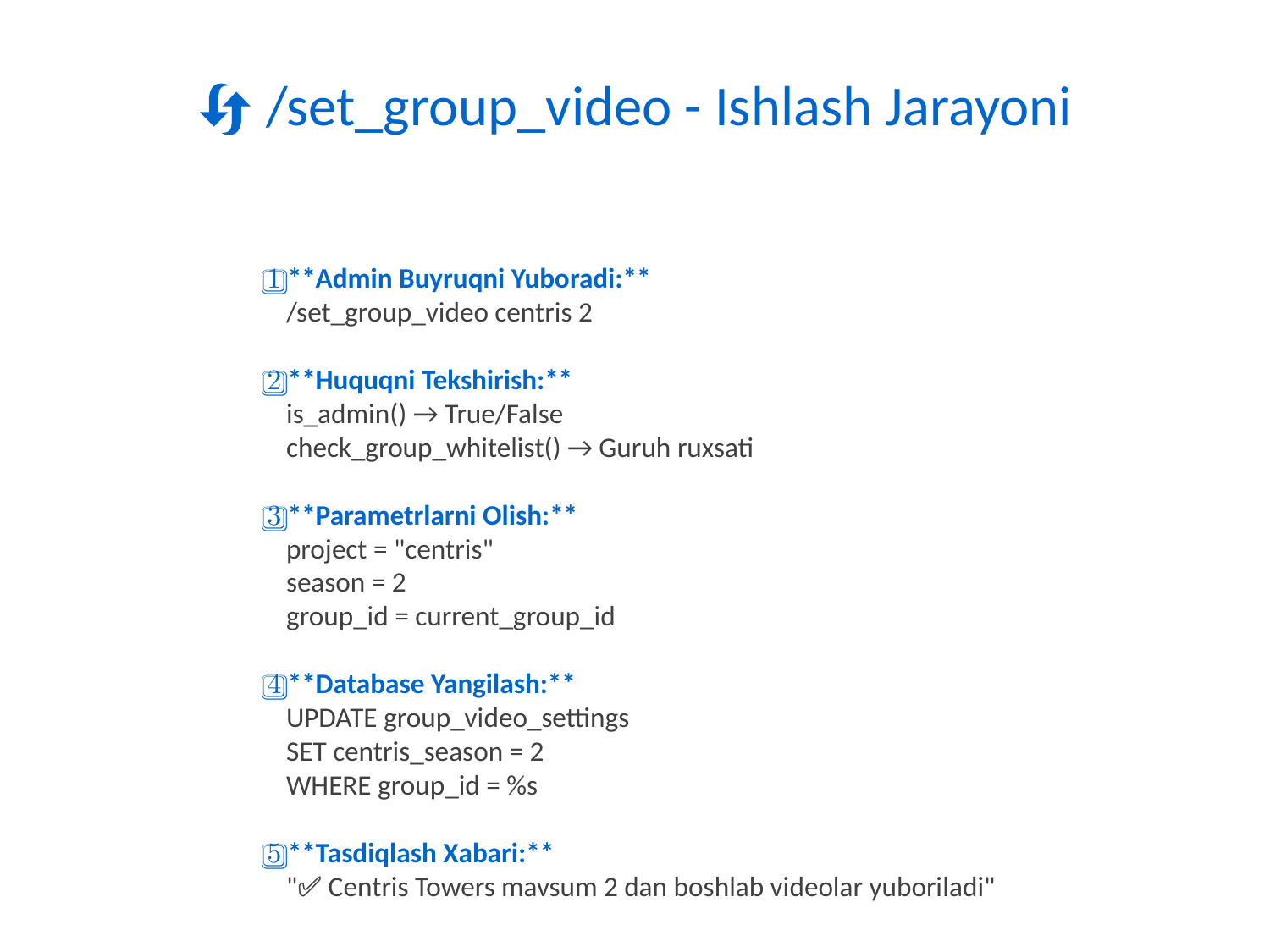

🔄 /set_group_video - Ishlash Jarayoni
1️⃣ **Admin Buyruqni Yuboradi:**
   /set_group_video centris 2

2️⃣ **Huquqni Tekshirish:**
   is_admin() → True/False
   check_group_whitelist() → Guruh ruxsati

3️⃣ **Parametrlarni Olish:**
   project = "centris"
   season = 2
   group_id = current_group_id

4️⃣ **Database Yangilash:**
   UPDATE group_video_settings
   SET centris_season = 2
   WHERE group_id = %s

5️⃣ **Tasdiqlash Xabari:**
   "✅ Centris Towers mavsum 2 dan boshlab videolar yuboriladi"